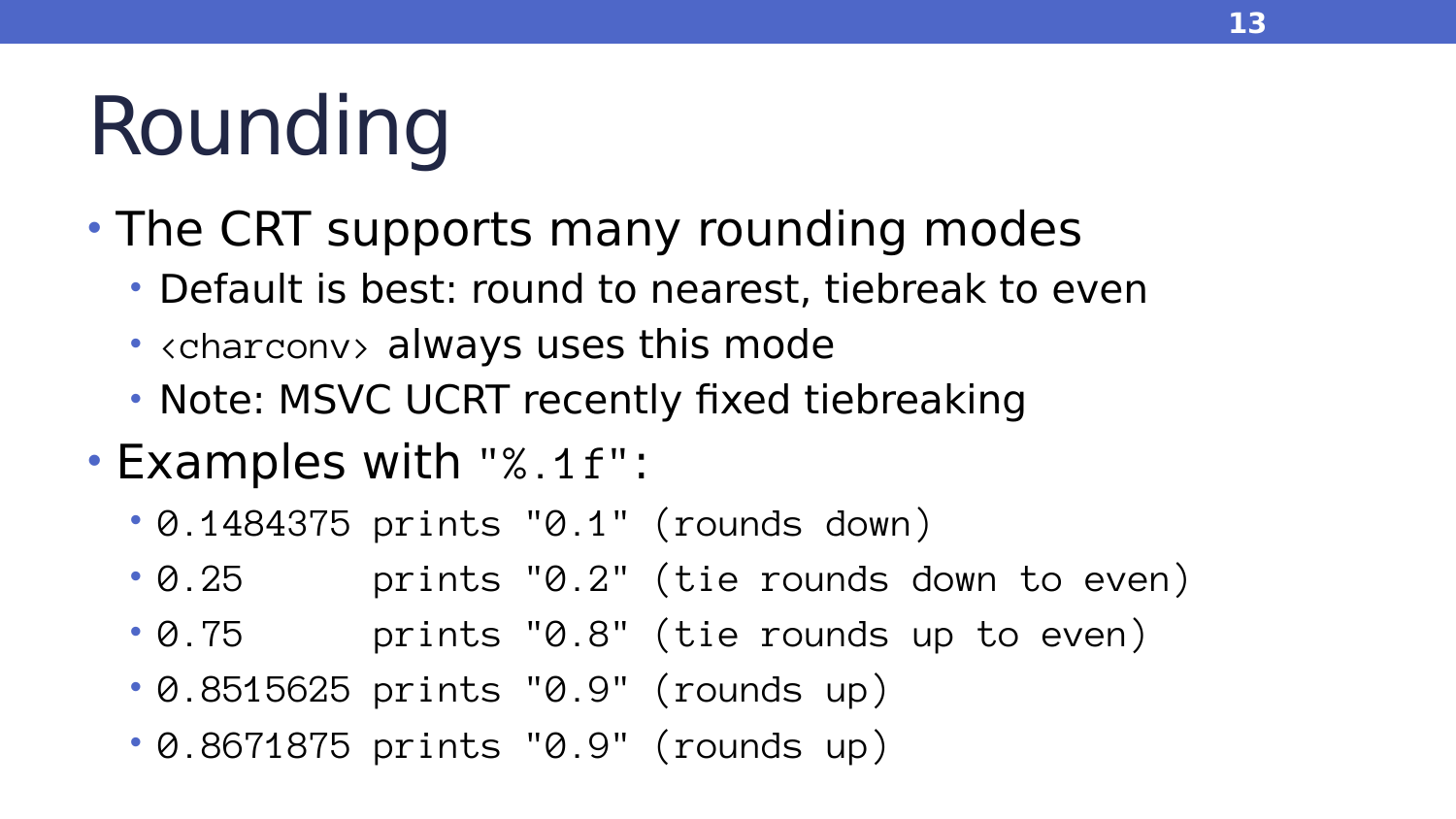

13
# Rounding
The CRT supports many rounding modes
Default is best: round to nearest, tiebreak to even
<charconv> always uses this mode
Note: MSVC UCRT recently fixed tiebreaking
Examples with "%.1f":
0.1484375 prints "0.1" (rounds down)
0.25      prints "0.2" (tie rounds down to even)
0.75      prints "0.8" (tie rounds up to even)
0.8515625 prints "0.9" (rounds up)
0.8671875 prints "0.9" (rounds up)